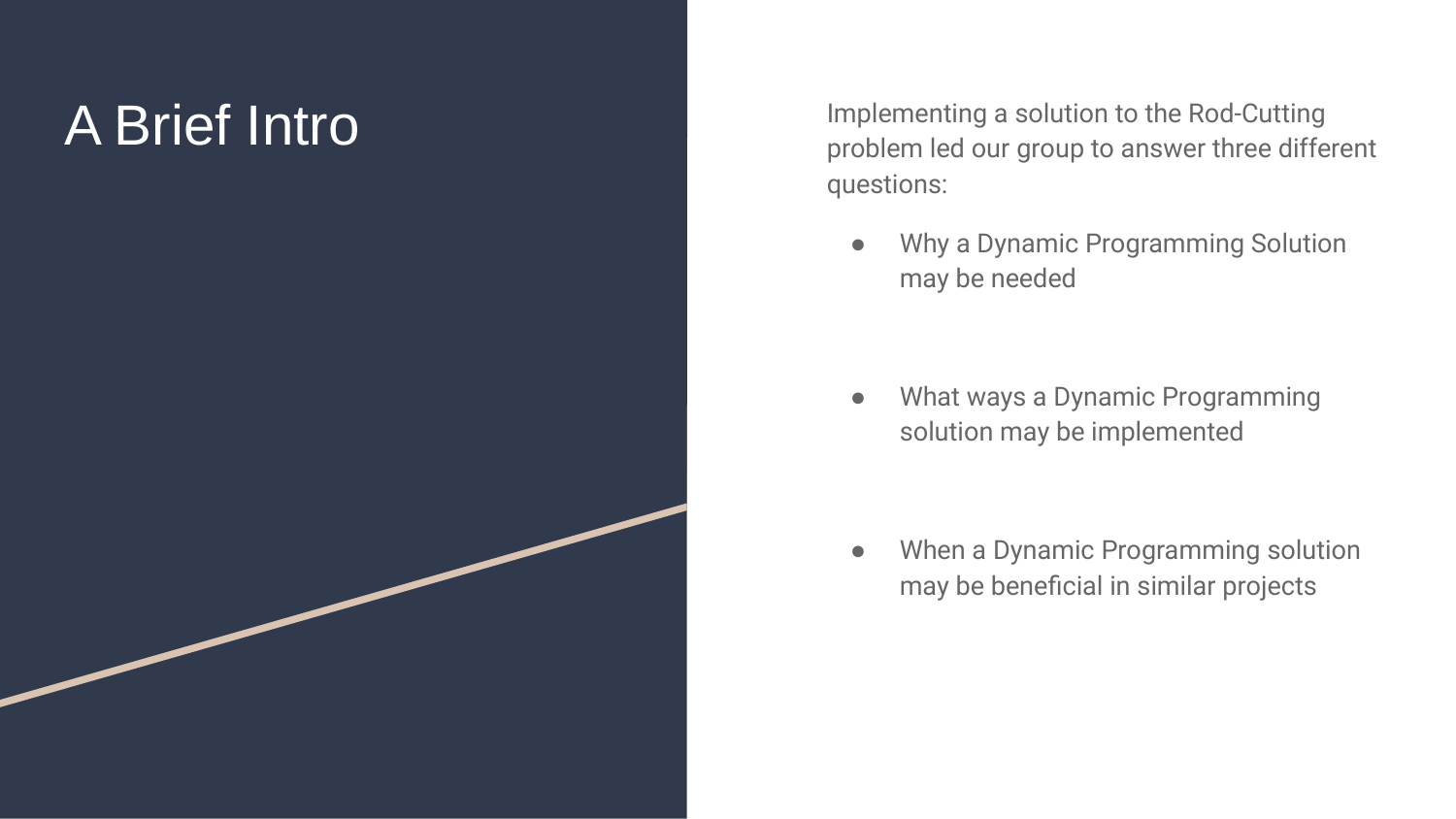

# A Brief Intro
Implementing a solution to the Rod-Cutting problem led our group to answer three different questions:
Why a Dynamic Programming Solution may be needed

What ways a Dynamic Programming solution may be implemented

When a Dynamic Programming solution may be beneficial in similar projects